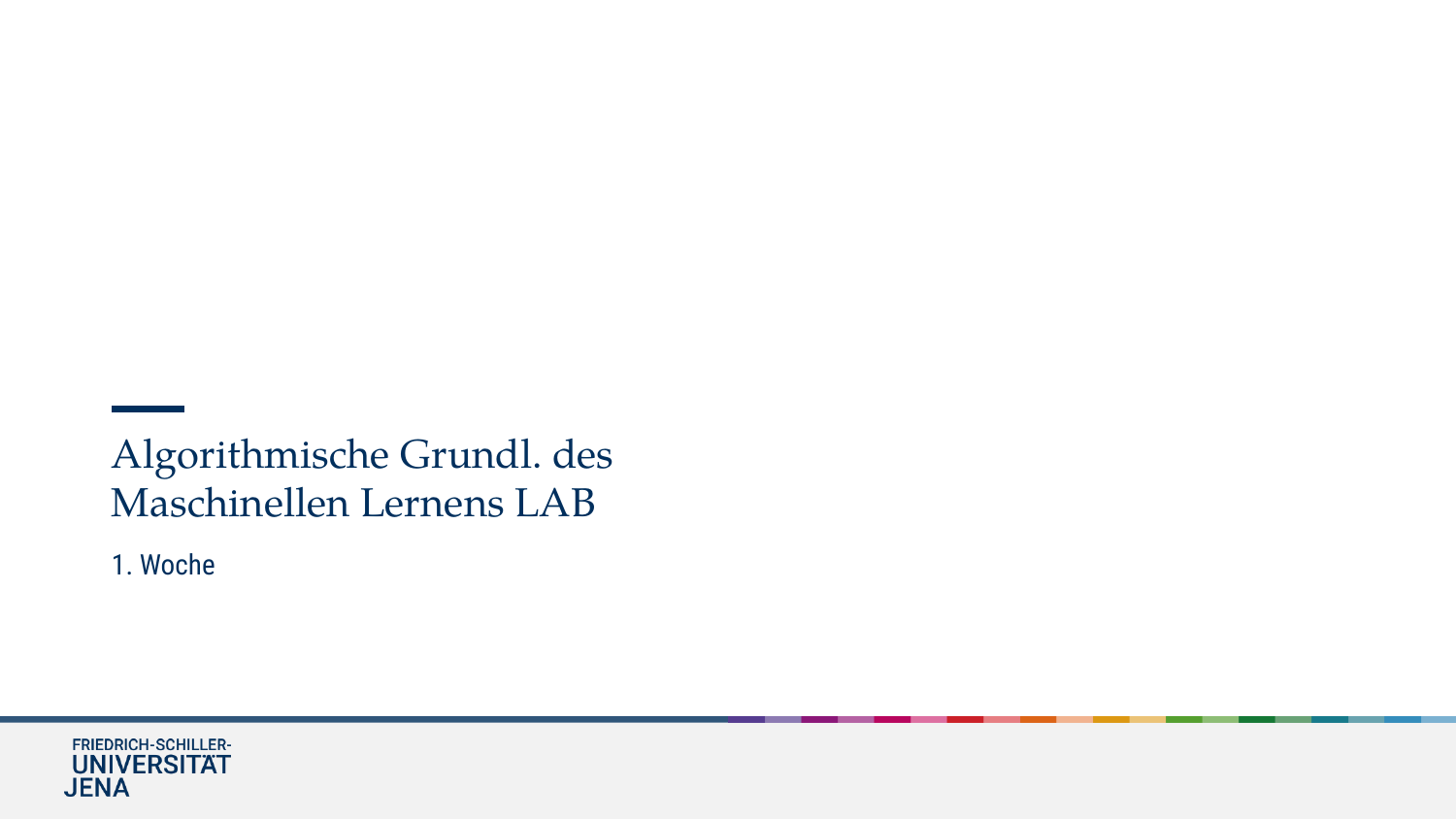

Algorithmische Grundl. des Maschinellen Lernens LAB

1. Woche
Foto: Anne Günther